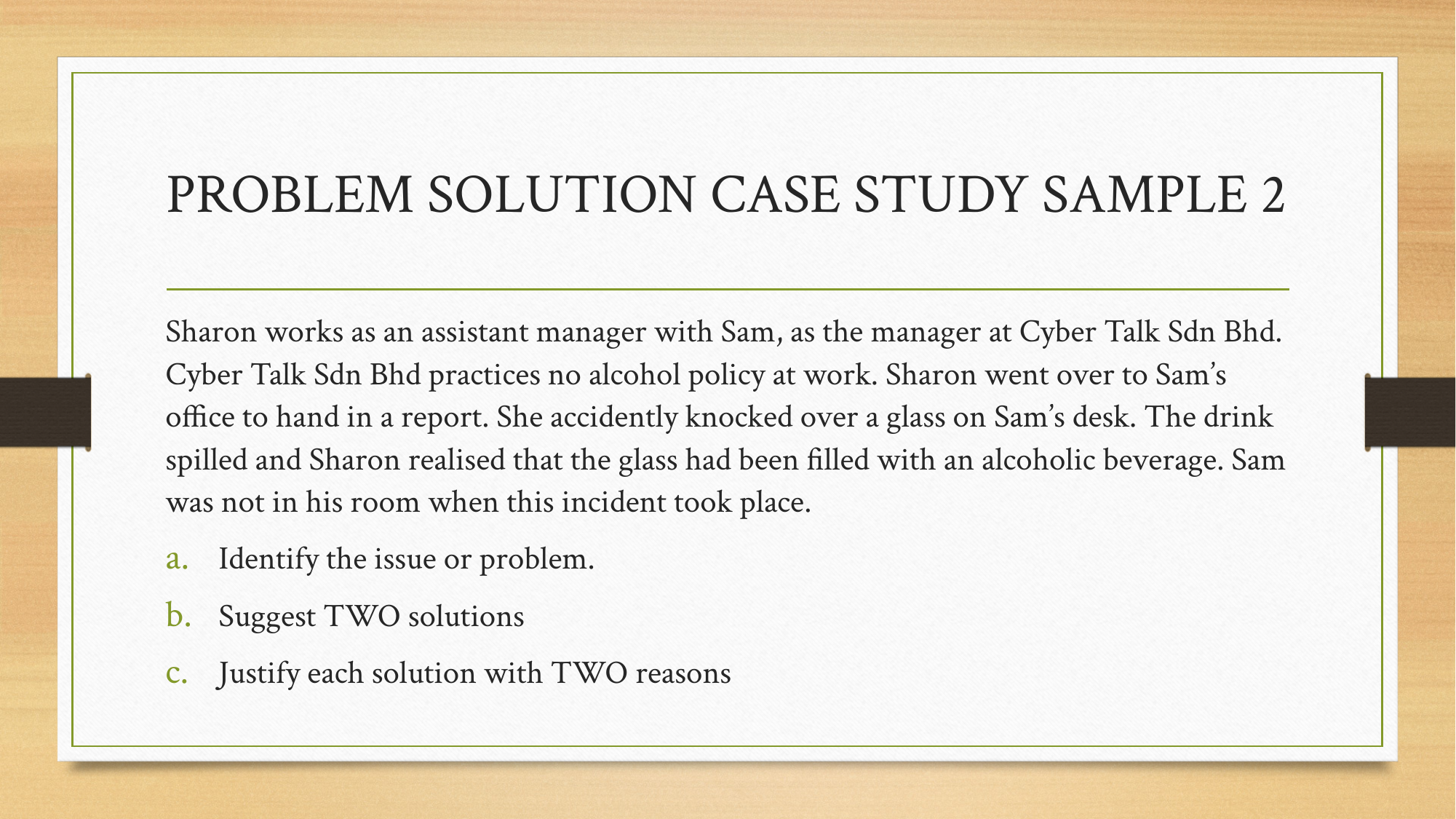

# PROBLEM SOLUTION CASE STUDY SAMPLE 2
Sharon works as an assistant manager with Sam, as the manager at Cyber Talk Sdn Bhd. Cyber Talk Sdn Bhd practices no alcohol policy at work. Sharon went over to Sam’s office to hand in a report. She accidently knocked over a glass on Sam’s desk. The drink spilled and Sharon realised that the glass had been filled with an alcoholic beverage. Sam was not in his room when this incident took place.
Identify the issue or problem.
Suggest TWO solutions
Justify each solution with TWO reasons